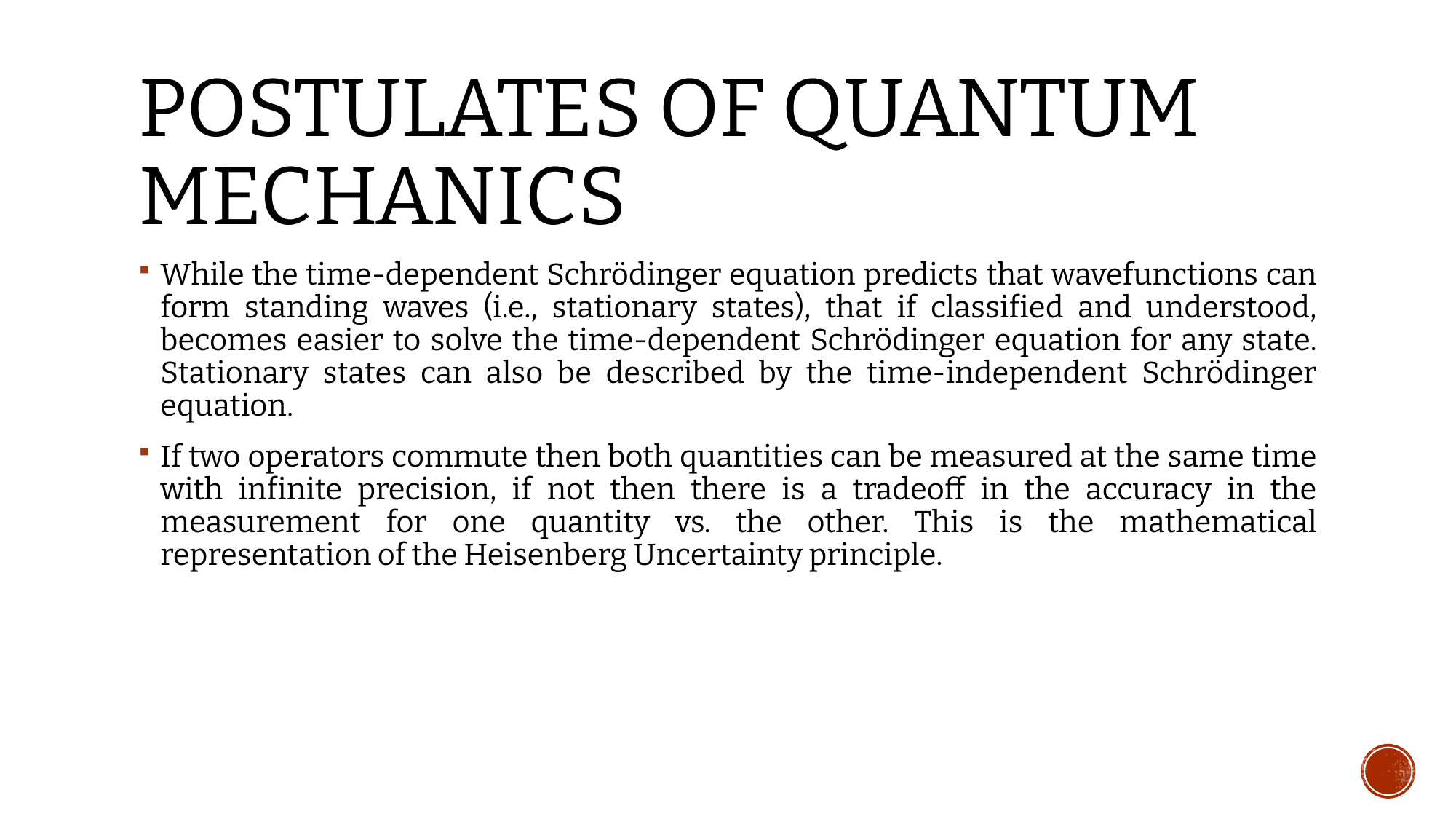

# Postulates of quantum mechanics
While the time-dependent Schrödinger equation predicts that wavefunctions can form standing waves (i.e., stationary states), that if classified and understood, becomes easier to solve the time-dependent Schrödinger equation for any state. Stationary states can also be described by the time-independent Schrödinger equation.
If two operators commute then both quantities can be measured at the same time with infinite precision, if not then there is a tradeoff in the accuracy in the measurement for one quantity vs. the other. This is the mathematical representation of the Heisenberg Uncertainty principle.